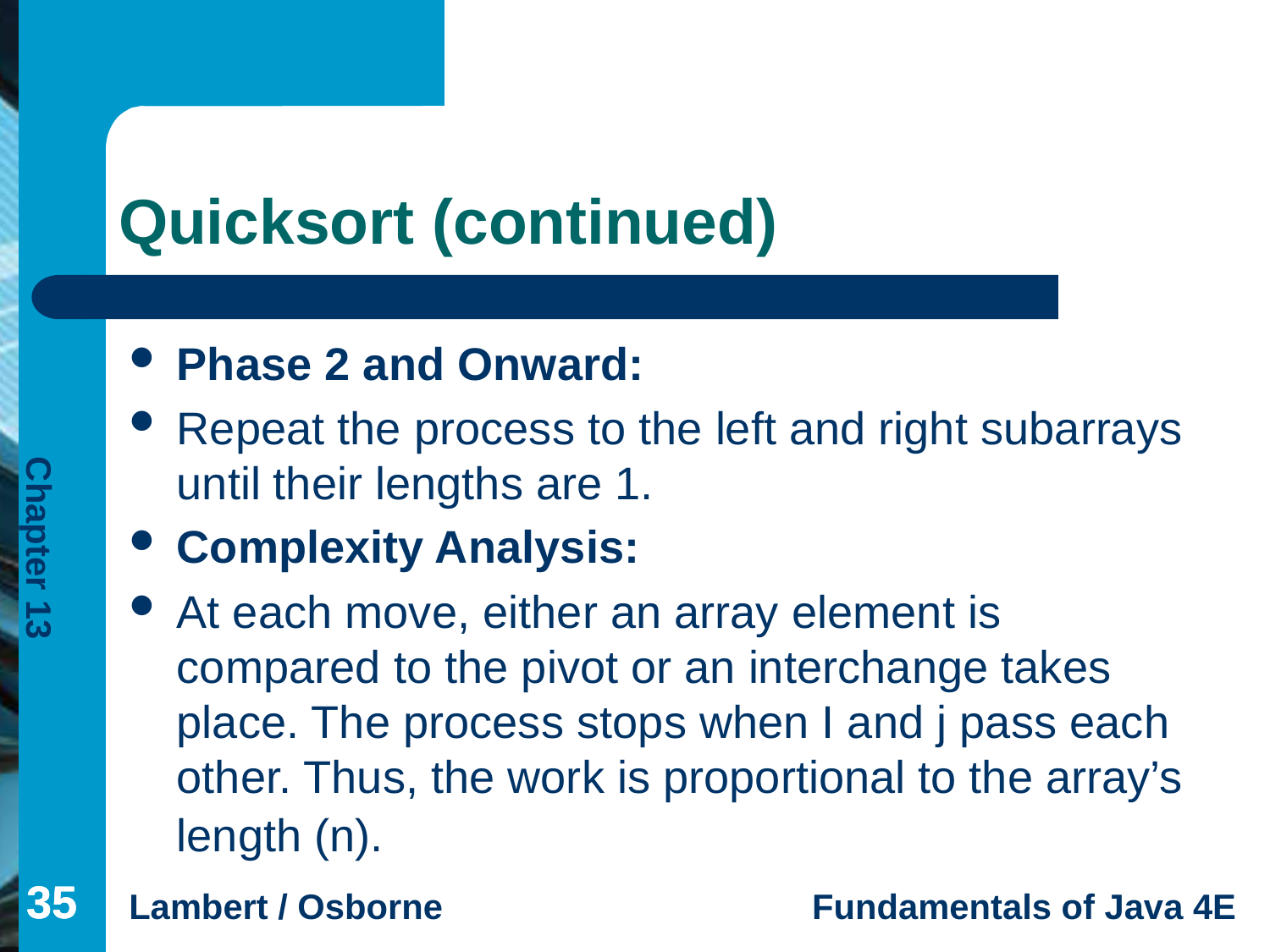

# Quicksort (continued)
Phase 2 and Onward:
Repeat the process to the left and right subarrays until their lengths are 1.
Complexity Analysis:
At each move, either an array element is compared to the pivot or an interchange takes place. The process stops when I and j pass each other. Thus, the work is proportional to the array’s length (n).
35
35
35